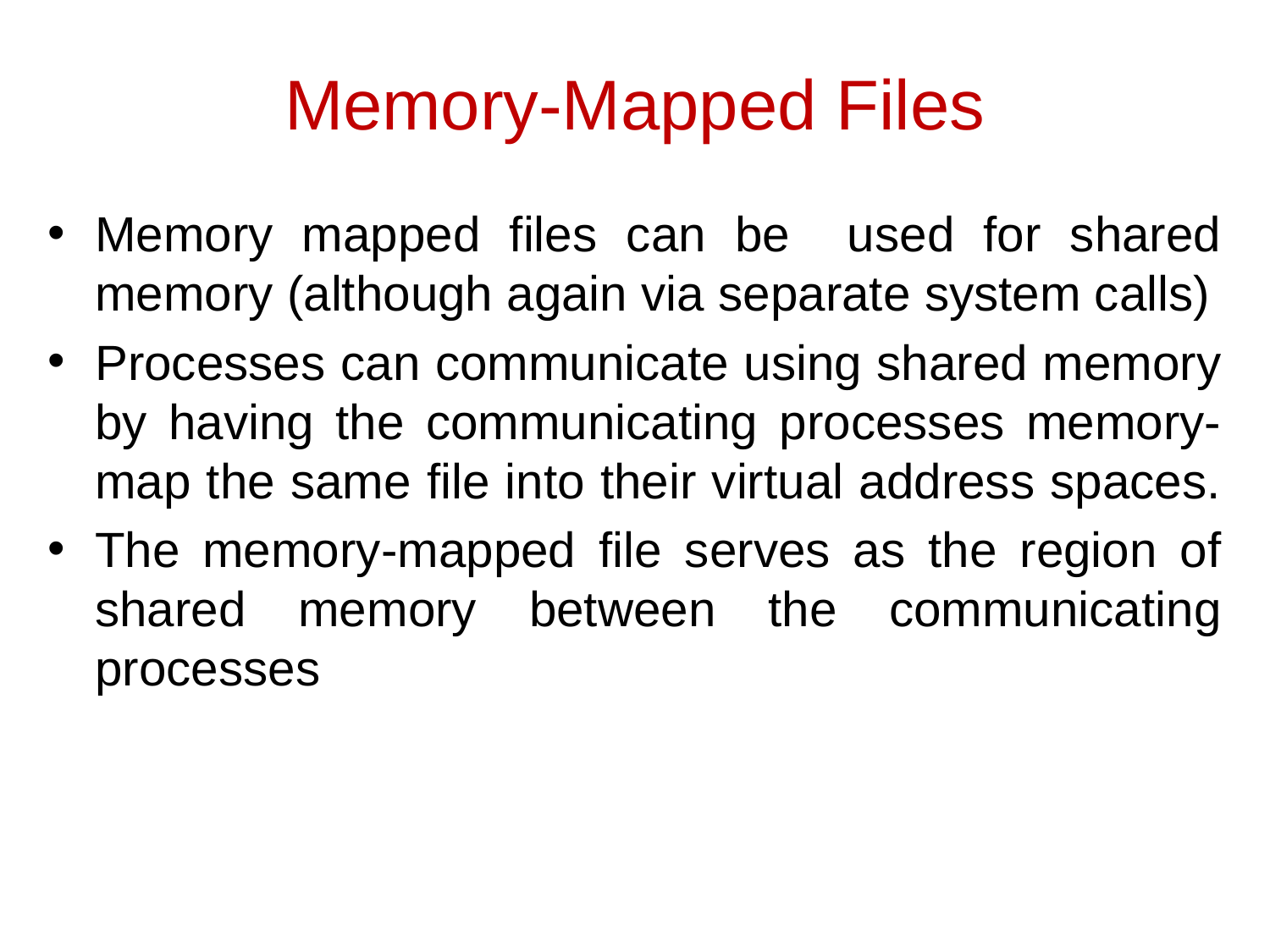

Memory-Mapped Files
Memory mapped files can be  used for shared memory (although again via separate system calls)
Processes can communicate using shared memory by having the communicating processes memory-map the same file into their virtual address spaces.
The memory-mapped file serves as the region of shared memory between the communicating processes